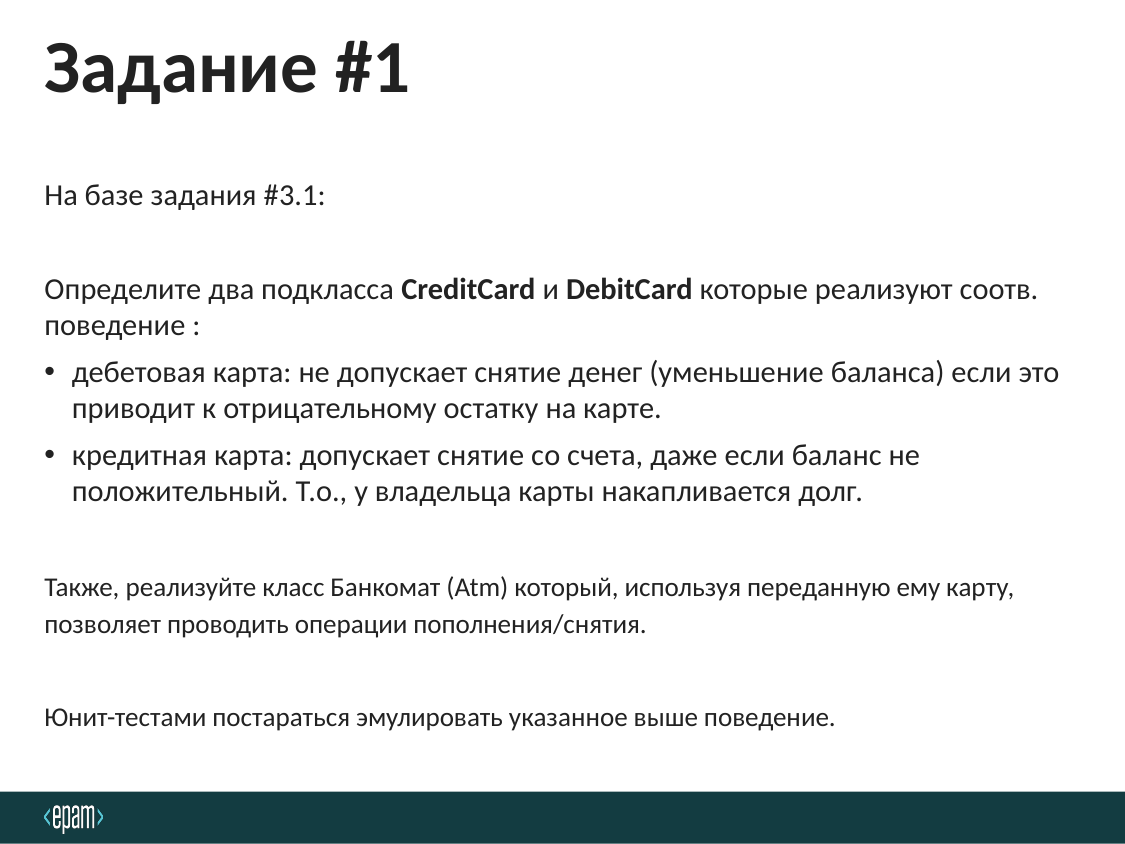

# Задание #1
На базе задания #3.1:

Определите два подкласса CreditCard и DebitCard которые реализуют соотв. поведение :
дебетовая карта: не допускает снятие денег (уменьшение баланса) если это приводит к отрицательному остатку на карте.
кредитная карта: допускает снятие со счета, даже если баланс не положительный. Т.о., у владельца карты накапливается долг.

Также, реализуйте класс Банкомат (Atm) который, используя переданную ему карту, позволяет проводить операции пополнения/снятия.

Юнит-тестами постараться эмулировать указанное выше поведение.